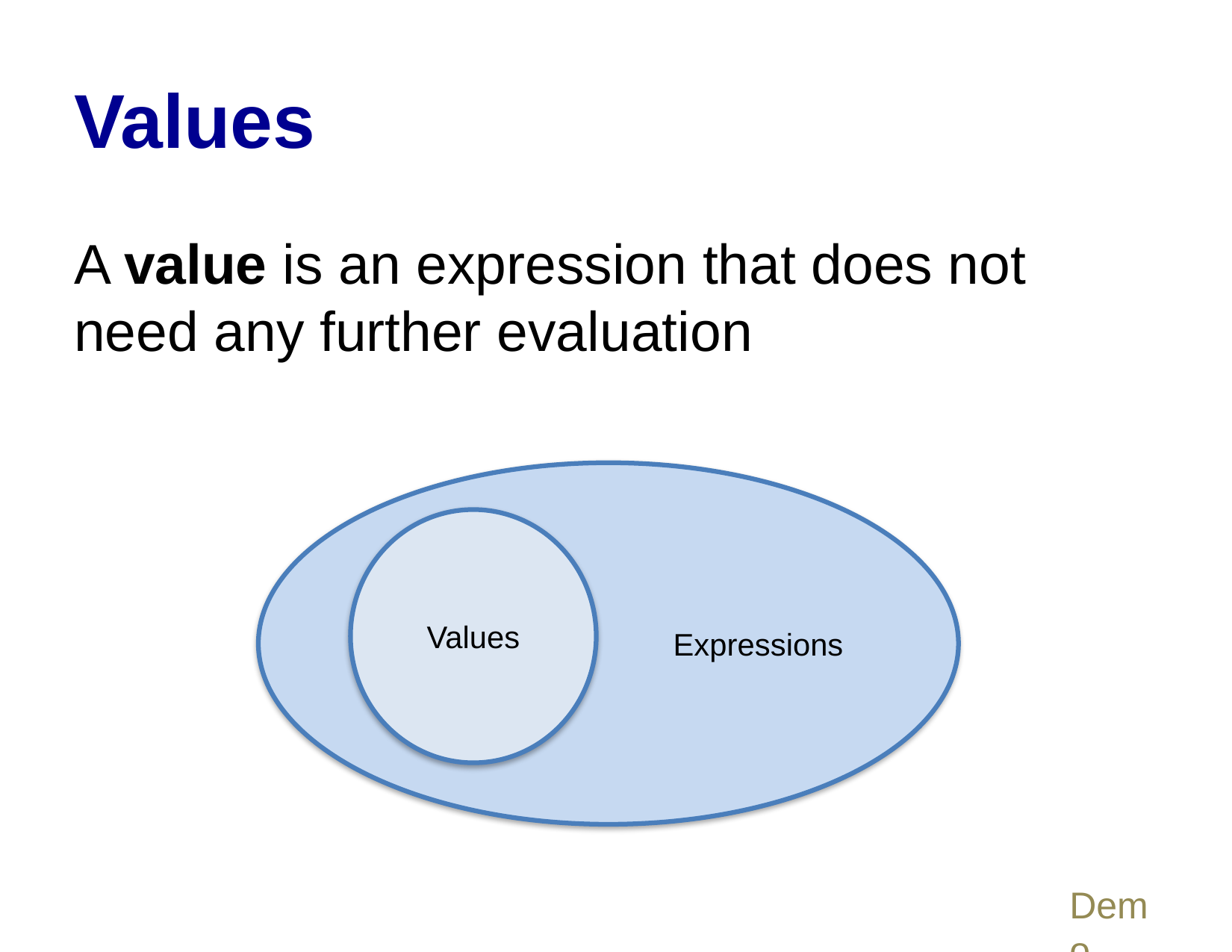

# Values
A value is an expression that does not need any further evaluation
Expressions
Values
Demo